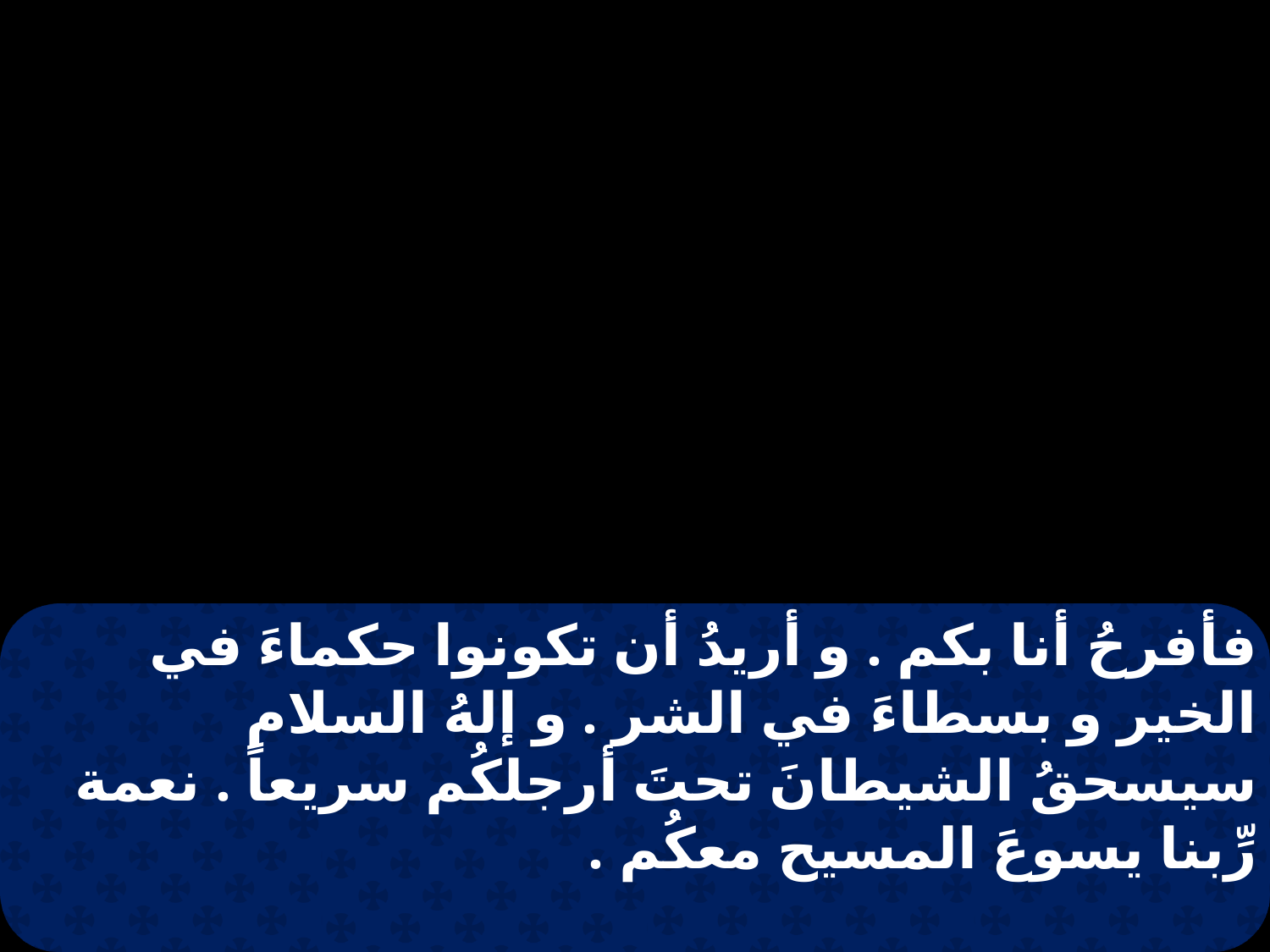

فأفرحُ أنا بكم . و أريدُ أن تكونوا حكماءَ في الخير و بسطاءَ في الشر . و إلهُ السلام سيسحقُ الشيطانَ تحتَ أرجلكُم سريعاً . نعمة رِّبنا يسوعَ المسيح معكُم .